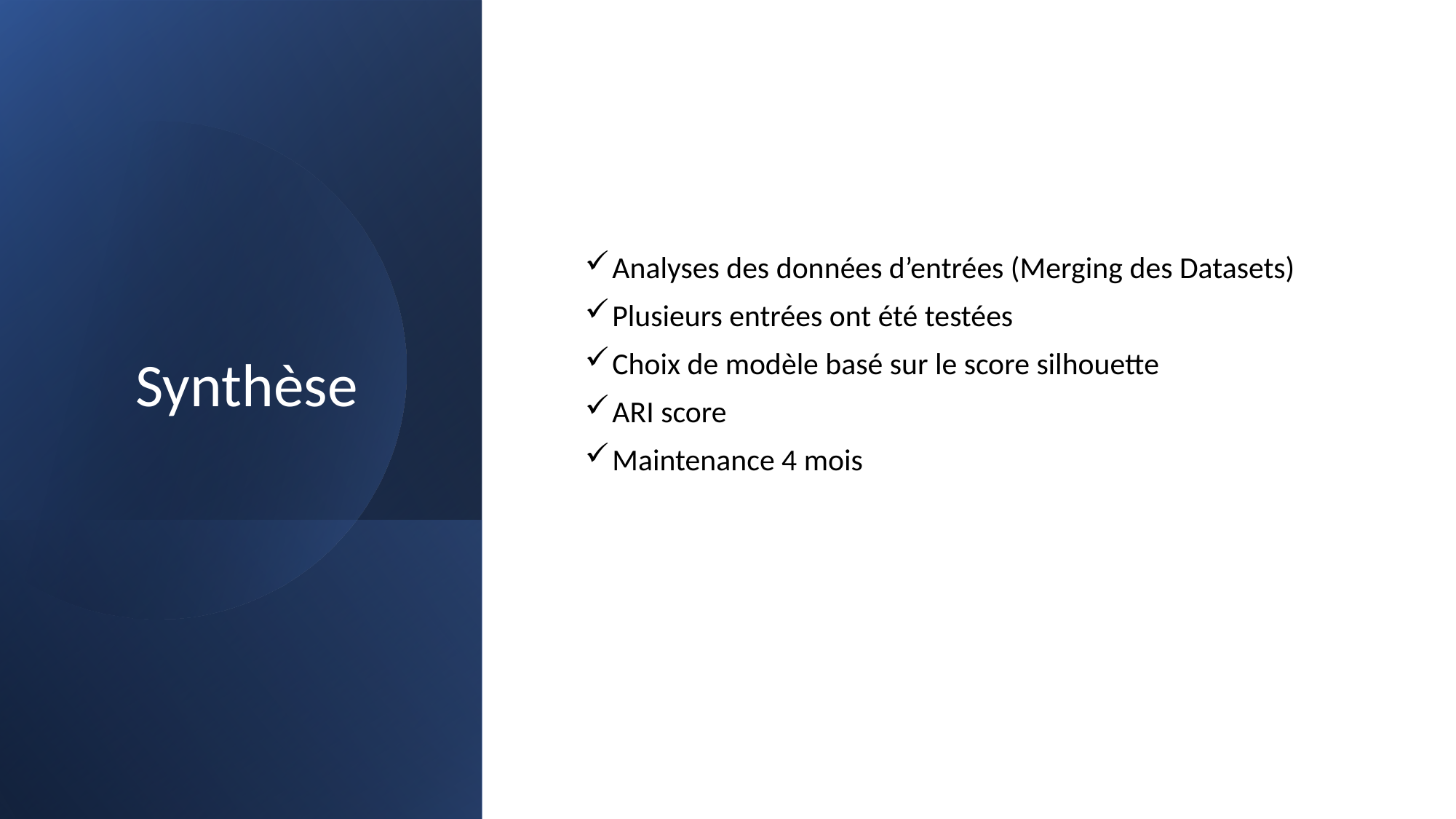

# Synthèse

Analyses des données d’entrées (Merging des Datasets)
Plusieurs entrées ont été testées
Choix de modèle basé sur le score silhouette
ARI score
Maintenance 4 mois

18